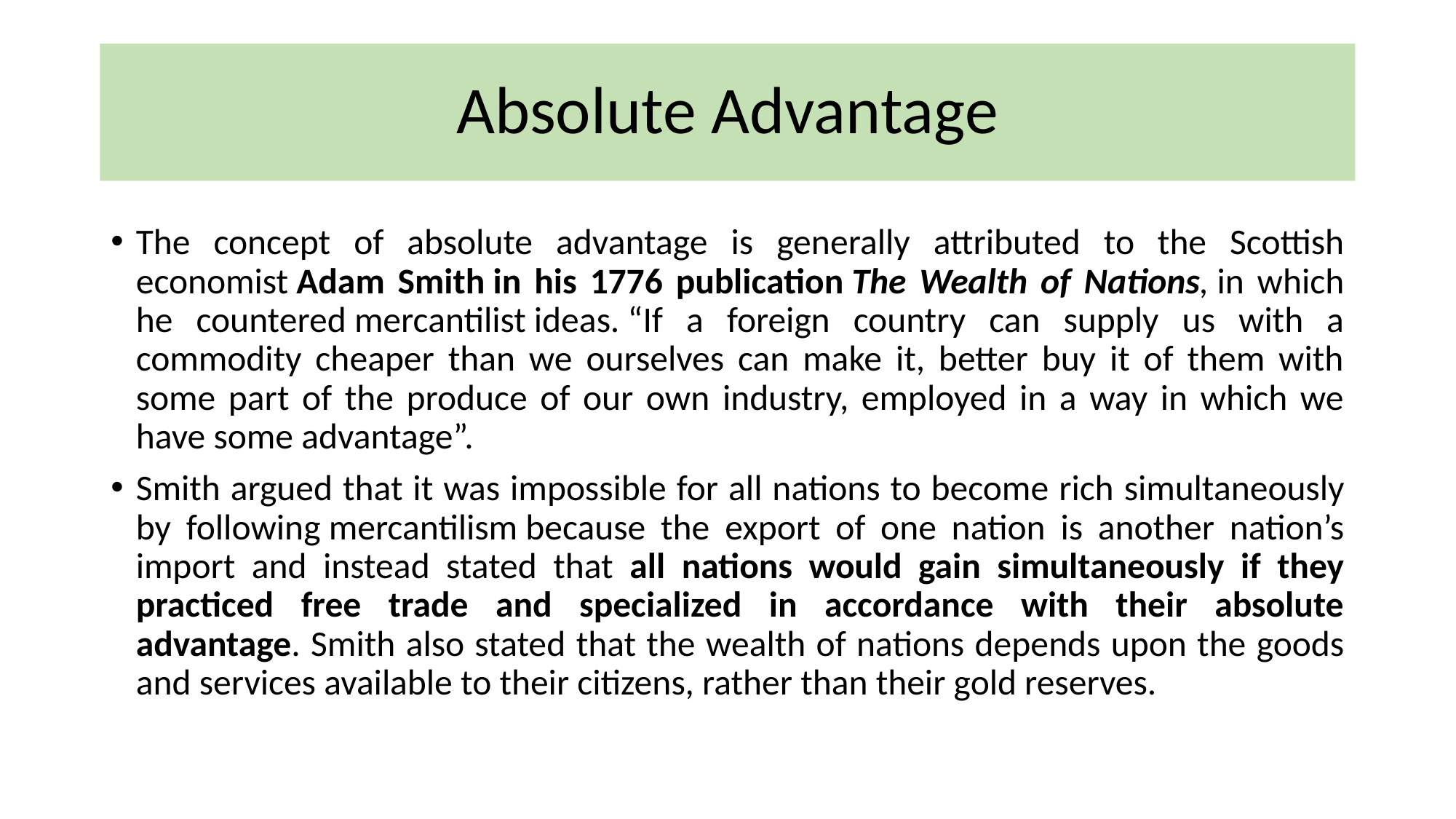

# Absolute Advantage
The concept of absolute advantage is generally attributed to the Scottish economist Adam Smith in his 1776 publication The Wealth of Nations, in which he countered mercantilist ideas. “If a foreign country can supply us with a commodity cheaper than we ourselves can make it, better buy it of them with some part of the produce of our own industry, employed in a way in which we have some advantage”.
Smith argued that it was impossible for all nations to become rich simultaneously by following mercantilism because the export of one nation is another nation’s import and instead stated that all nations would gain simultaneously if they practiced free trade and specialized in accordance with their absolute advantage. Smith also stated that the wealth of nations depends upon the goods and services available to their citizens, rather than their gold reserves.